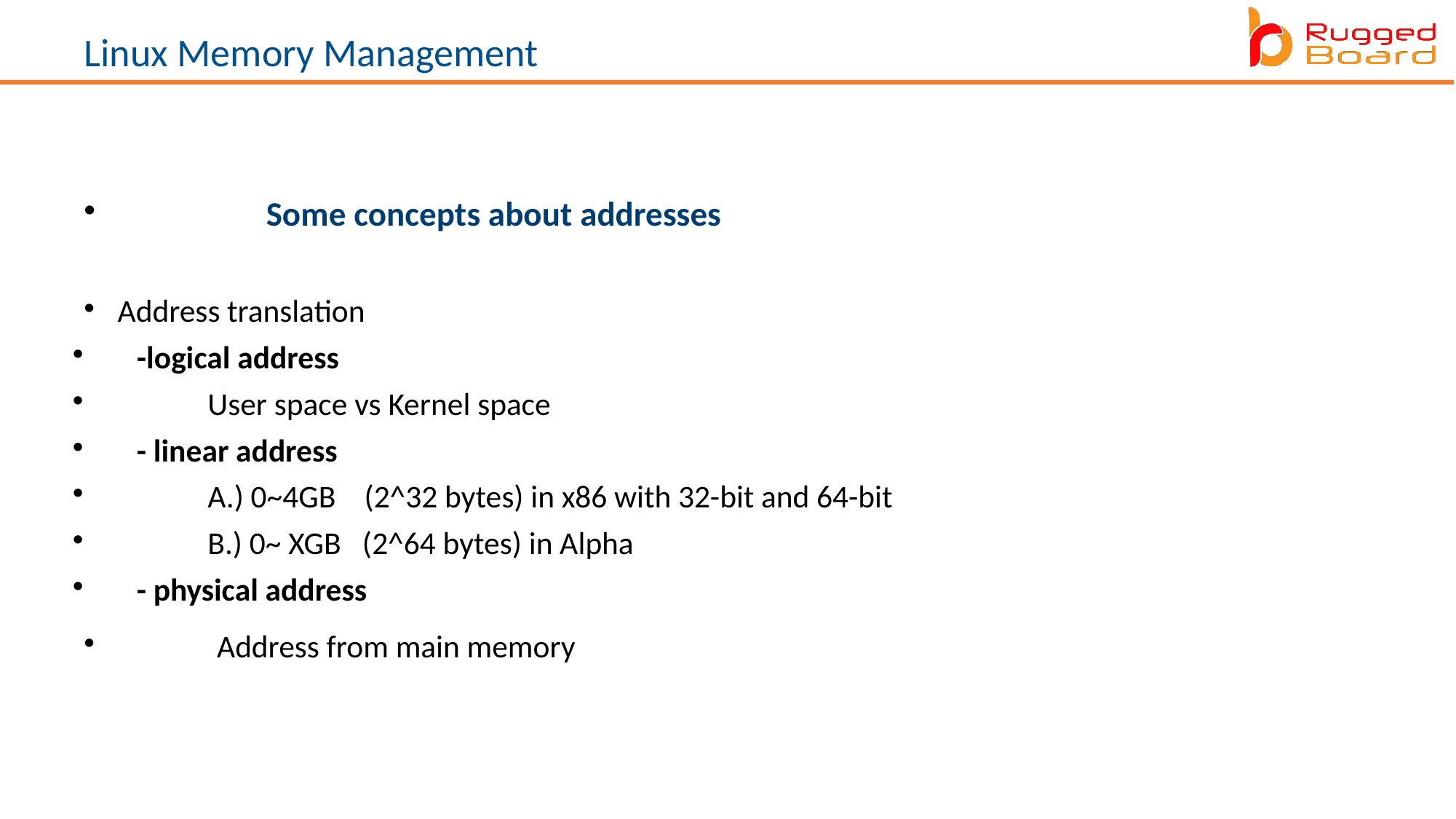

Linux Memory Management
                   Some concepts about addresses

Address translation
    -logical address
              User space vs Kernel space
    - linear address
              A.) 0~4GB    (2^32 bytes) in x86 with 32-bit and 64-bit
              B.) 0~ XGB   (2^64 bytes) in Alpha
    - physical address
              Address from main memory